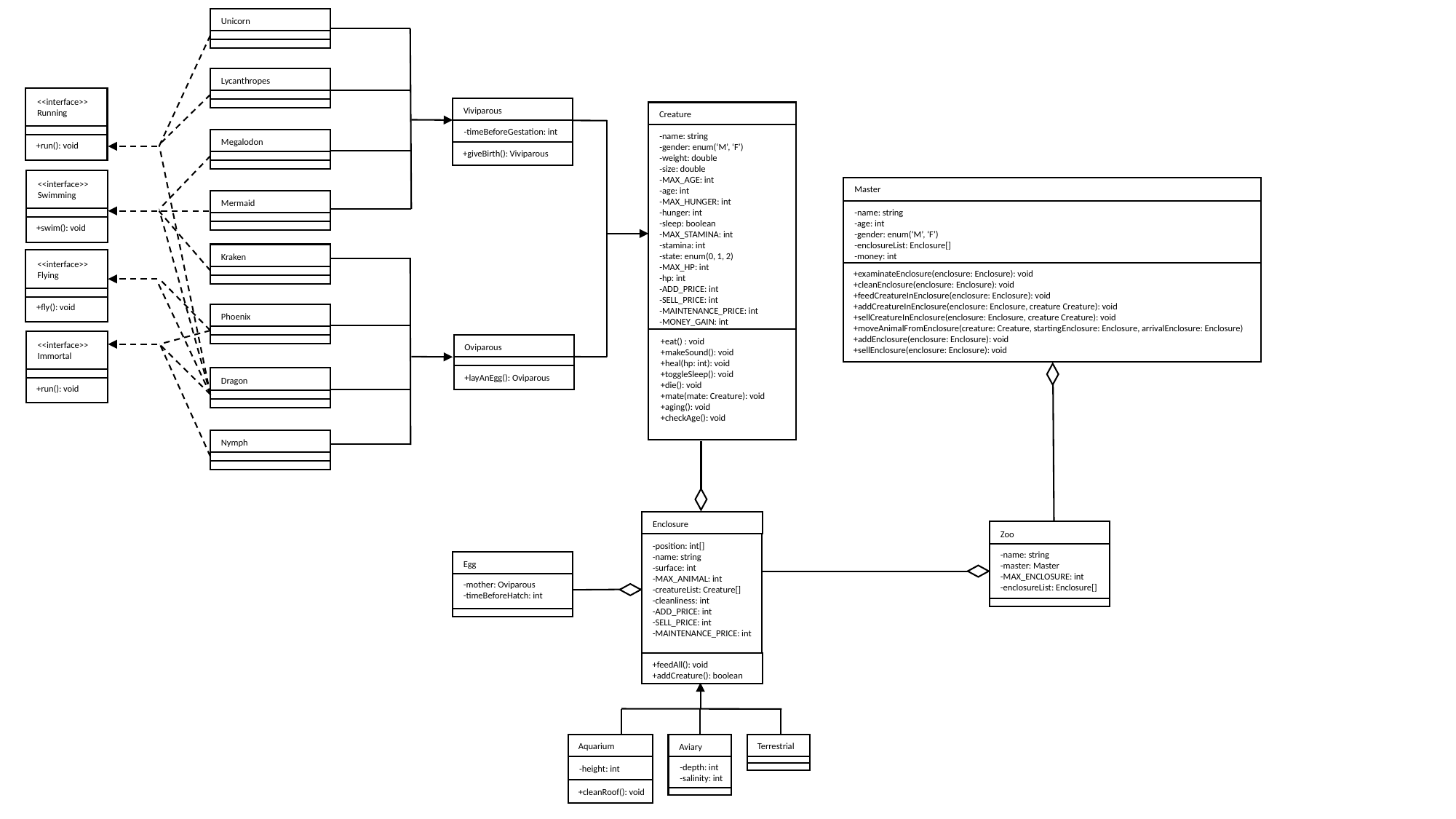

Unicorn

Lycanthropes

<<interface>>
Running

Viviparous

Creature

-timeBeforeGestation: int

-name: string
-gender: enum(‘M’, ‘F’)
-weight: double
-size: double
-MAX_AGE: int
-age: int
-MAX_HUNGER: int
-hunger: int
-sleep: boolean
-MAX_STAMINA: int
-stamina: int
-state: enum(0, 1, 2)
-MAX_HP: int
-hp: int
-ADD_PRICE: int
-SELL_PRICE: int
-MAINTENANCE_PRICE: int
-MONEY_GAIN: int

Megalodon
+run(): void

+giveBirth(): Viviparous

<<interface>>
Swimming

Master

Mermaid
-name: string
-age: int
-gender: enum(‘M’, ‘F’)
-enclosureList: Enclosure[]
-money: int

+swim(): void

Kraken

<<interface>>
Flying
+examinateEnclosure(enclosure: Enclosure): void
+cleanEnclosure(enclosure: Enclosure): void
+feedCreatureInEnclosure(enclosure: Enclosure): void
+addCreatureInEnclosure(enclosure: Enclosure, creature Creature): void
+sellCreatureInEnclosure(enclosure: Enclosure, creature Creature): void
+moveAnimalFromEnclosure(creature: Creature, startingEnclosure: Enclosure, arrivalEnclosure: Enclosure)
+addEnclosure(enclosure: Enclosure): void
+sellEnclosure(enclosure: Enclosure): void

+fly(): void

Phoenix

+eat() : void
+makeSound(): void
+heal(hp: int): void
+toggleSleep(): void
+die(): void
+mate(mate: Creature): void
+aging(): void
+checkAge(): void

<<interface>>
Immortal

Oviparous

+layAnEgg(): Oviparous

Dragon
+run(): void

Nymph

Enclosure

Zoo

-position: int[]
-name: string
-surface: int
-MAX_ANIMAL: int
-creatureList: Creature[]
-cleanliness: int
-ADD_PRICE: int
-SELL_PRICE: int
-MAINTENANCE_PRICE: int

-name: string
-master: Master
-MAX_ENCLOSURE: int
-enclosureList: Enclosure[]

Egg

-mother: Oviparous
-timeBeforeHatch: int

+feedAll(): void
+addCreature(): boolean

Aquarium
Terrestrial
Aviary
-depth: int
-salinity: int

-height: int

+cleanRoof(): void